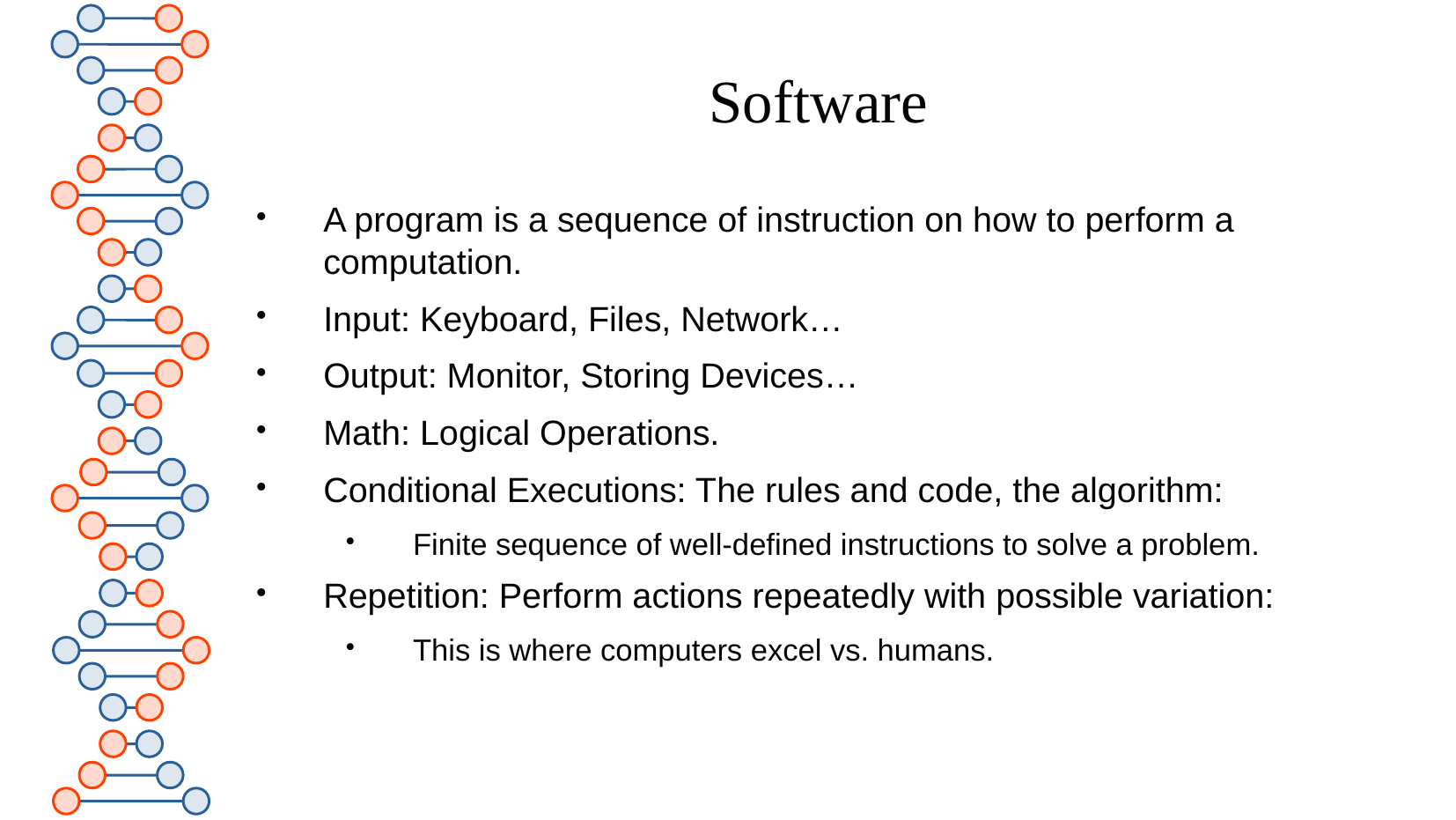

Software
A program is a sequence of instruction on how to perform a computation.
Input: Keyboard, Files, Network…
Output: Monitor, Storing Devices…
Math: Logical Operations.
Conditional Executions: The rules and code, the algorithm:
Finite sequence of well-defined instructions to solve a problem.
Repetition: Perform actions repeatedly with possible variation:
This is where computers excel vs. humans.